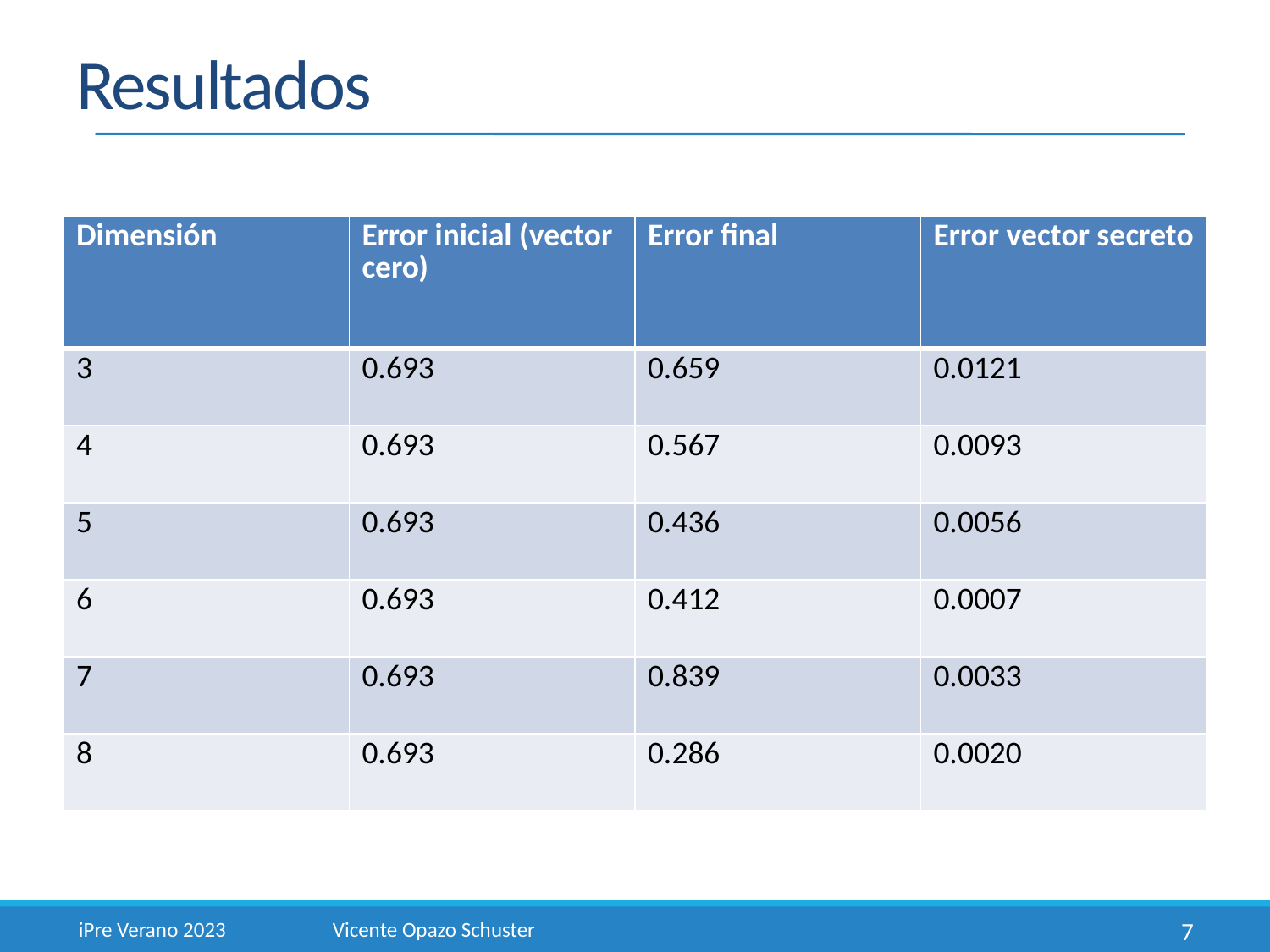

# Resultados
| Dimensión | Error inicial (vector cero) | Error final | Error vector secreto |
| --- | --- | --- | --- |
| 3 | 0.693 | 0.659 | 0.0121 |
| 4 | 0.693 | 0.567 | 0.0093 |
| 5 | 0.693 | 0.436 | 0.0056 |
| 6 | 0.693 | 0.412 | 0.0007 |
| 7 | 0.693 | 0.839 | 0.0033 |
| 8 | 0.693 | 0.286 | 0.0020 |
7